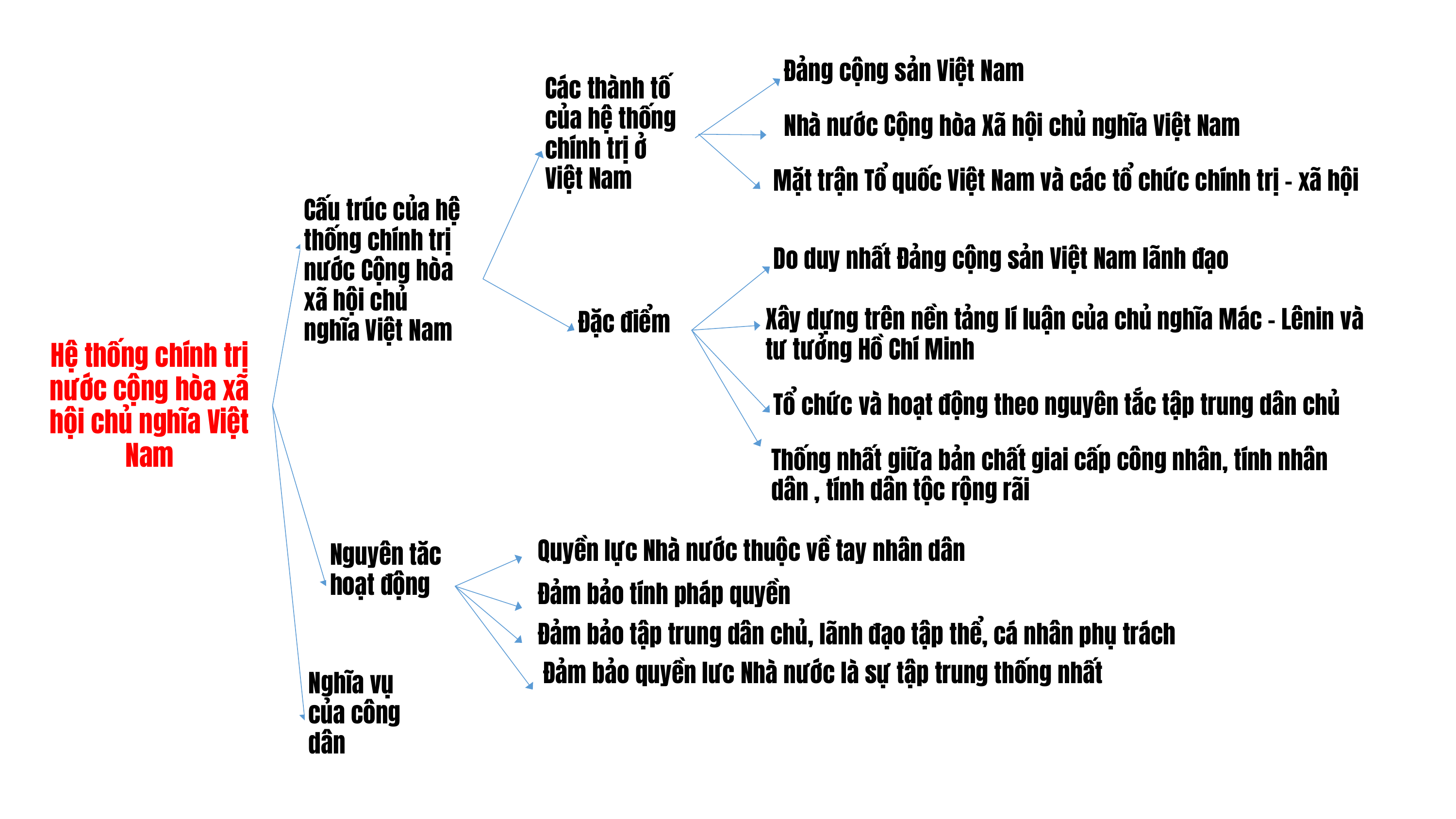

Đảng cộng sản Việt Nam

Các thành tố của hệ thống chính trị ở Việt Nam

Nhà nước Cộng hòa Xã hội chủ nghĩa Việt Nam

Mặt trận Tổ quốc Việt Nam và các tổ chức chính trị - xã hội

Cấu trúc của hệ thống chính trị nước Cộng hòa xã hội chủ nghĩa Việt Nam

Do duy nhất Đảng cộng sản Việt Nam lãnh đạo

Hệ thống chính trị nước cộng hòa xã hội chủ nghĩa Việt Nam

Xây dựng trên nền tảng lí luận của chủ nghĩa Mác – Lênin và tư tưởng Hồ Chí Minh

Đặc điểm

Tổ chức và hoạt động theo nguyên tắc tập trung dân chủ

Thống nhất giữa bản chất giai cấp công nhân, tính nhân dân , tính dân tộc rộng rãi

Quyền lực Nhà nước thuộc về tay nhân dân

Nguyên tăc hoạt động

Đảm bảo tính pháp quyền

Đảm bảo tập trung dân chủ, lãnh đạo tập thể, cá nhân phụ trách

Đảm bảo quyền lưc Nhà nước là sự tập trung thống nhất

Nghĩa vụ của công dân